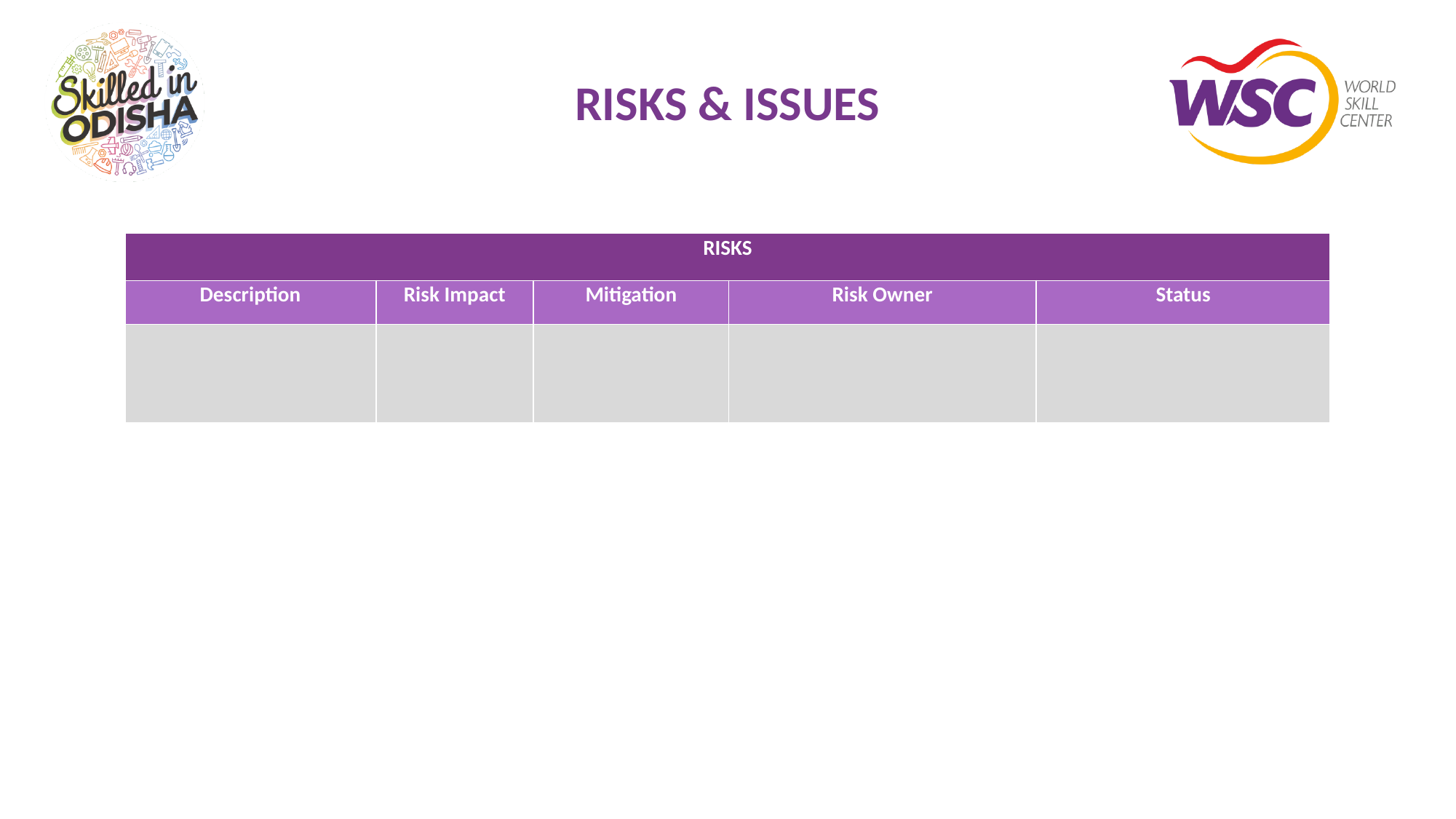

# RISKS & ISSUES
| RISKS |  |  |  |  |
| --- | --- | --- | --- | --- |
| Description | Risk Impact | Mitigation | Risk Owner | Status |
|  |  |  |  |  |
8